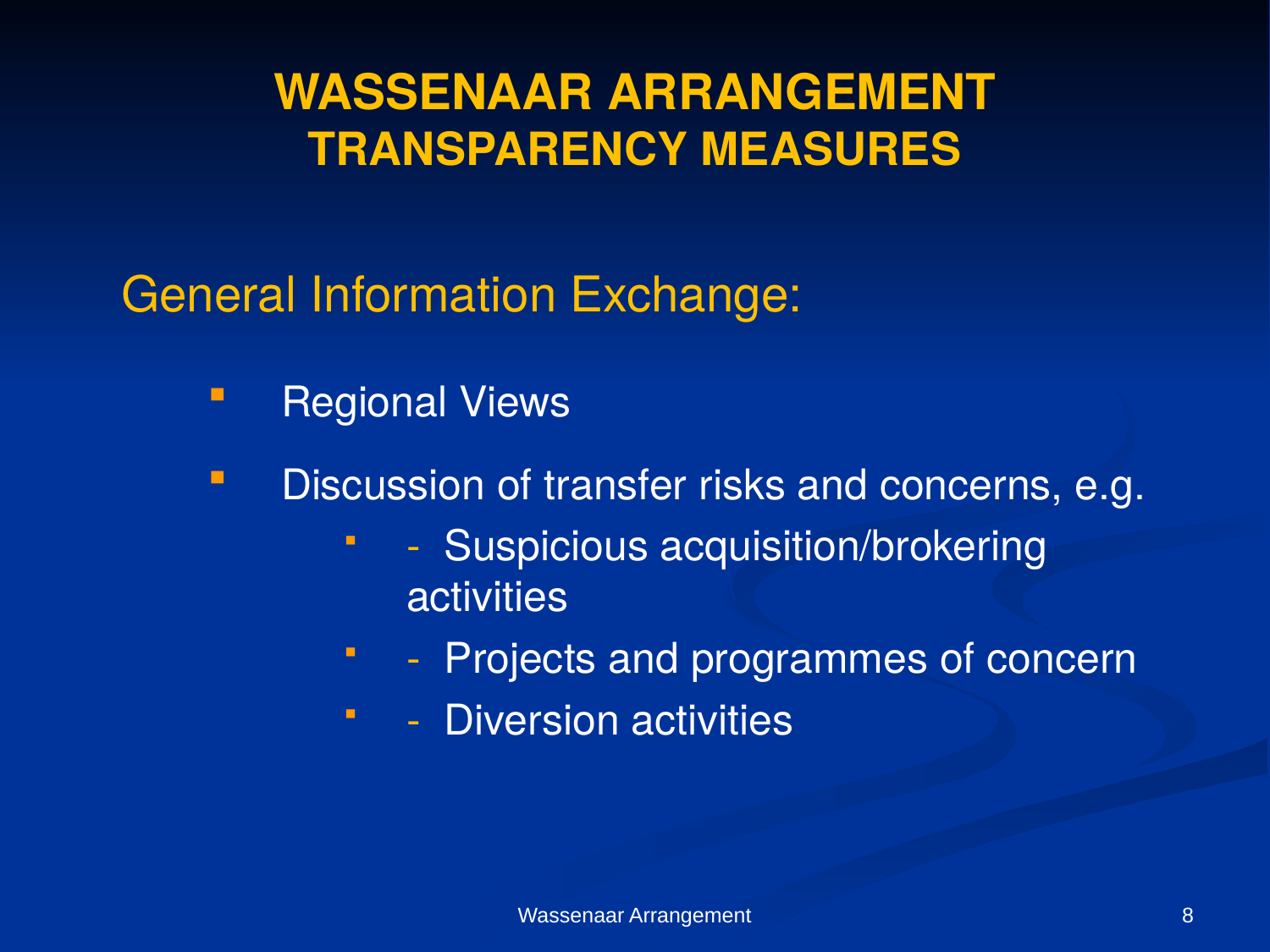

# WASSENAAR ARRANGEMENT TRANSPARENCY MEASURES

General Information Exchange:
Regional Views
Discussion of transfer risks and concerns, e.g.
-  Suspicious acquisition/brokering activities
-  Projects and programmes of concern
-  Diversion activities

Wassenaar Arrangement
8